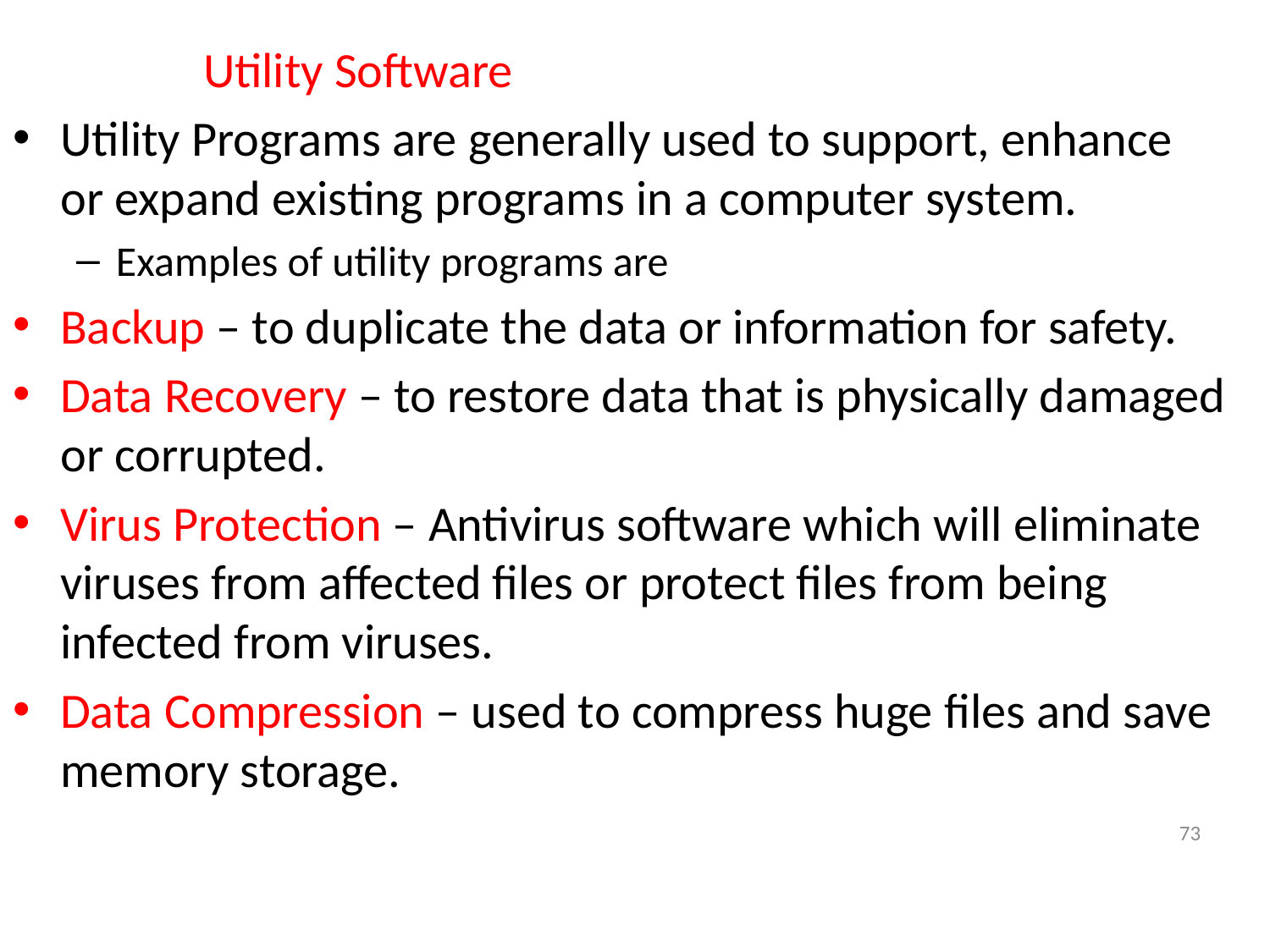

Utility Software
Utility Programs are generally used to support, enhance or expand existing programs in a computer system.
Examples of utility programs are
Backup – to duplicate the data or information for safety.
Data Recovery – to restore data that is physically damaged or corrupted.
Virus Protection – Antivirus software which will eliminate viruses from affected files or protect files from being infected from viruses.
Data Compression – used to compress huge files and save memory storage.

73